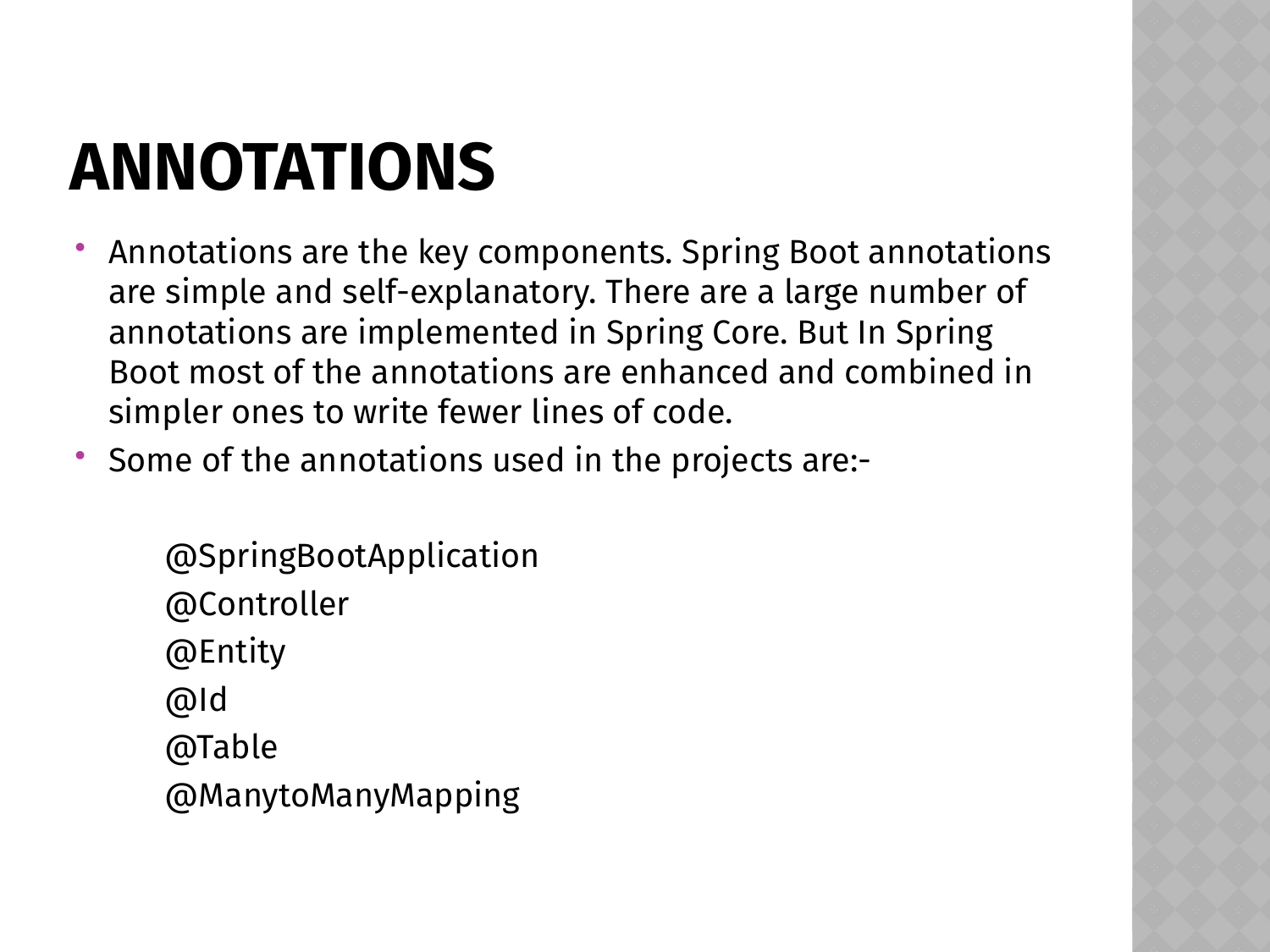

# Annotations
Annotations are the key components. Spring Boot annotations are simple and self-explanatory. There are a large number of annotations are implemented in Spring Core. But In Spring Boot most of the annotations are enhanced and combined in simpler ones to write fewer lines of code.
Some of the annotations used in the projects are:-

          @SpringBootApplication
          @Controller
          @Entity
          @Id
          @Table
          @ManytoManyMapping